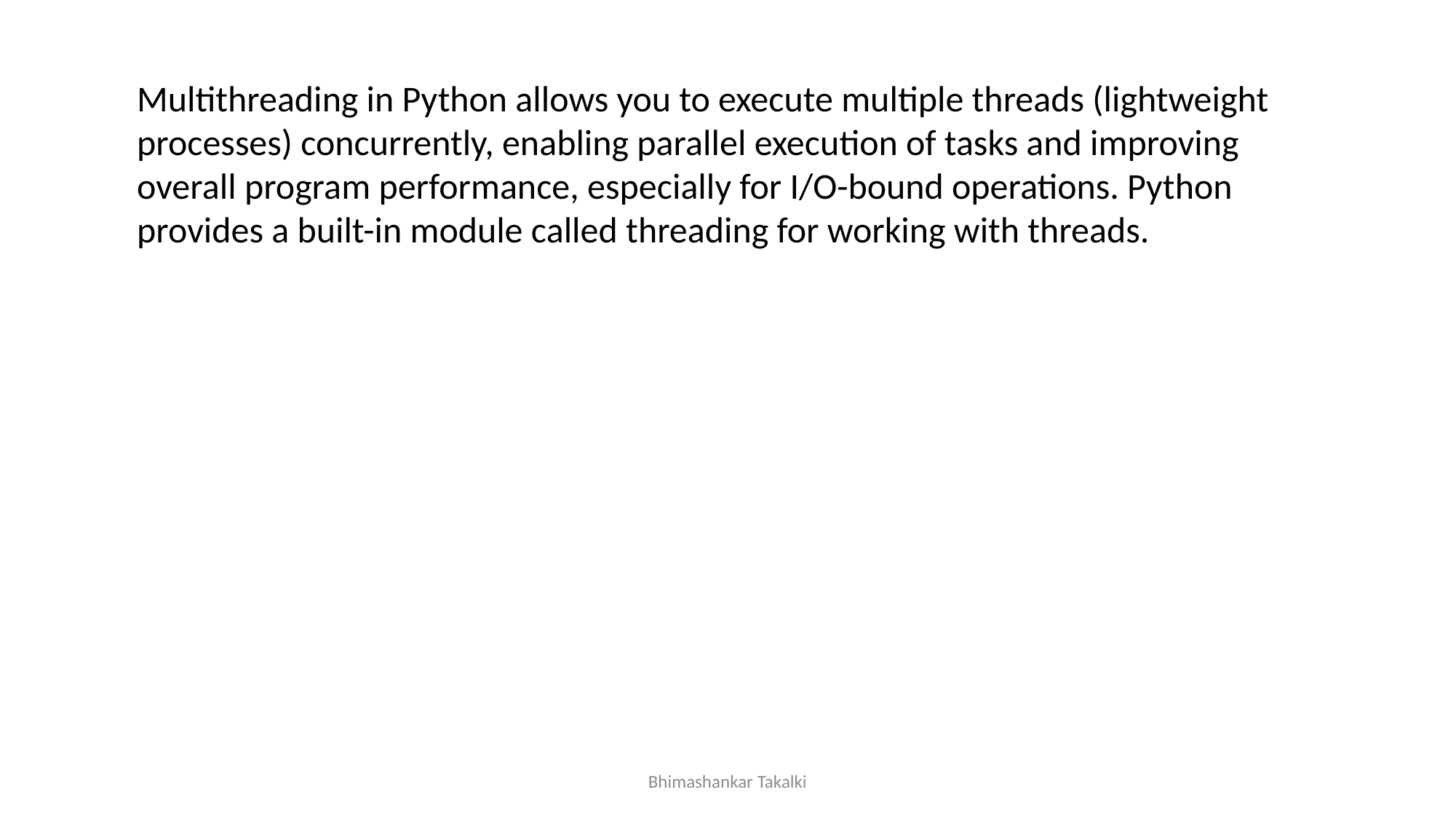

Multithreading in Python allows you to execute multiple threads (lightweight processes) concurrently, enabling parallel execution of tasks and improving overall program performance, especially for I/O-bound operations. Python provides a built-in module called threading for working with threads.
Bhimashankar Takalki